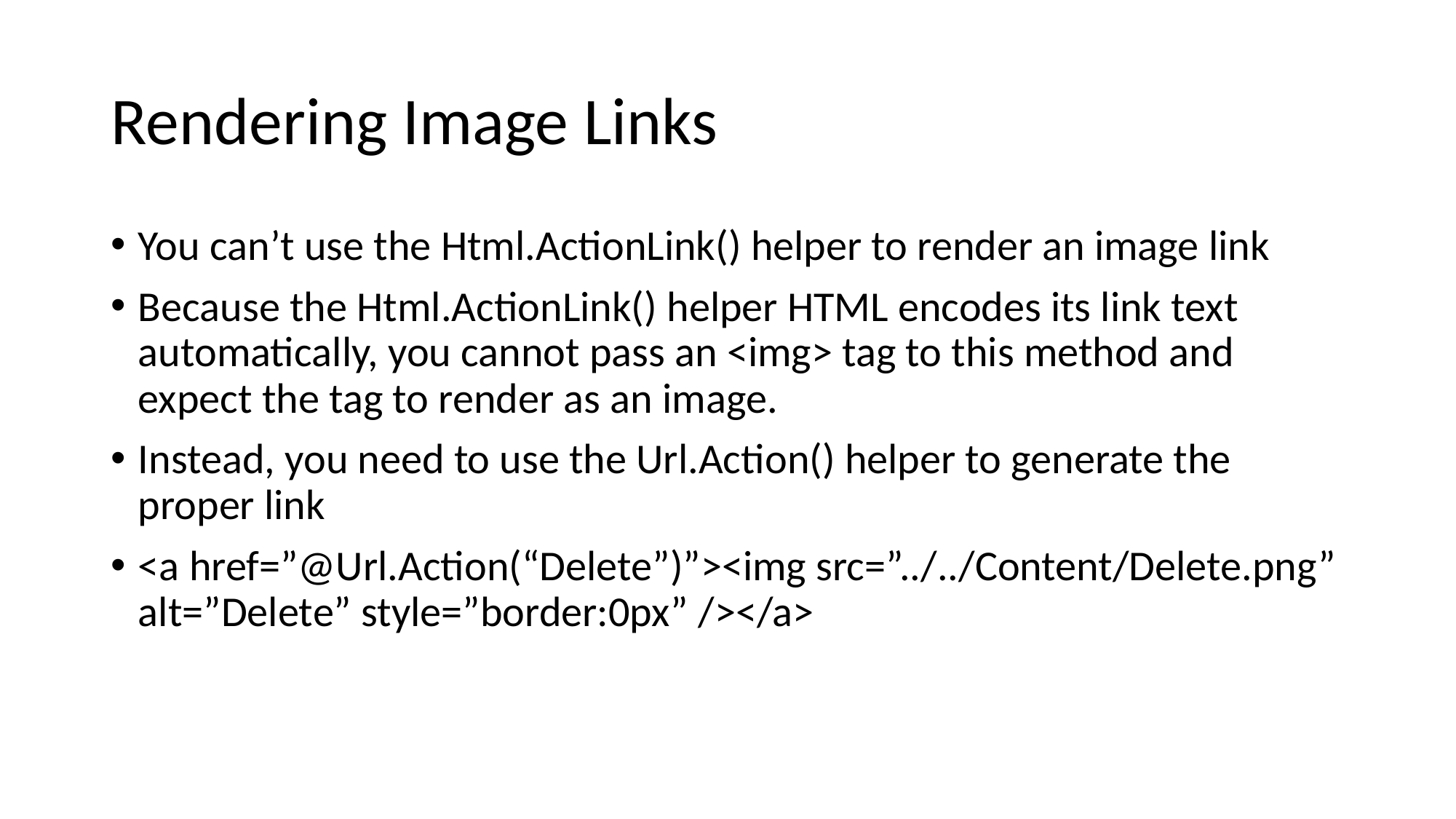

# Rendering Image Links
You can’t use the Html.ActionLink() helper to render an image link
Because the Html.ActionLink() helper HTML encodes its link text automatically, you cannot pass an <img> tag to this method and expect the tag to render as an image.
Instead, you need to use the Url.Action() helper to generate the proper link
<a href=”@Url.Action(“Delete”)”><img src=”../../Content/Delete.png” alt=”Delete” style=”border:0px” /></a>